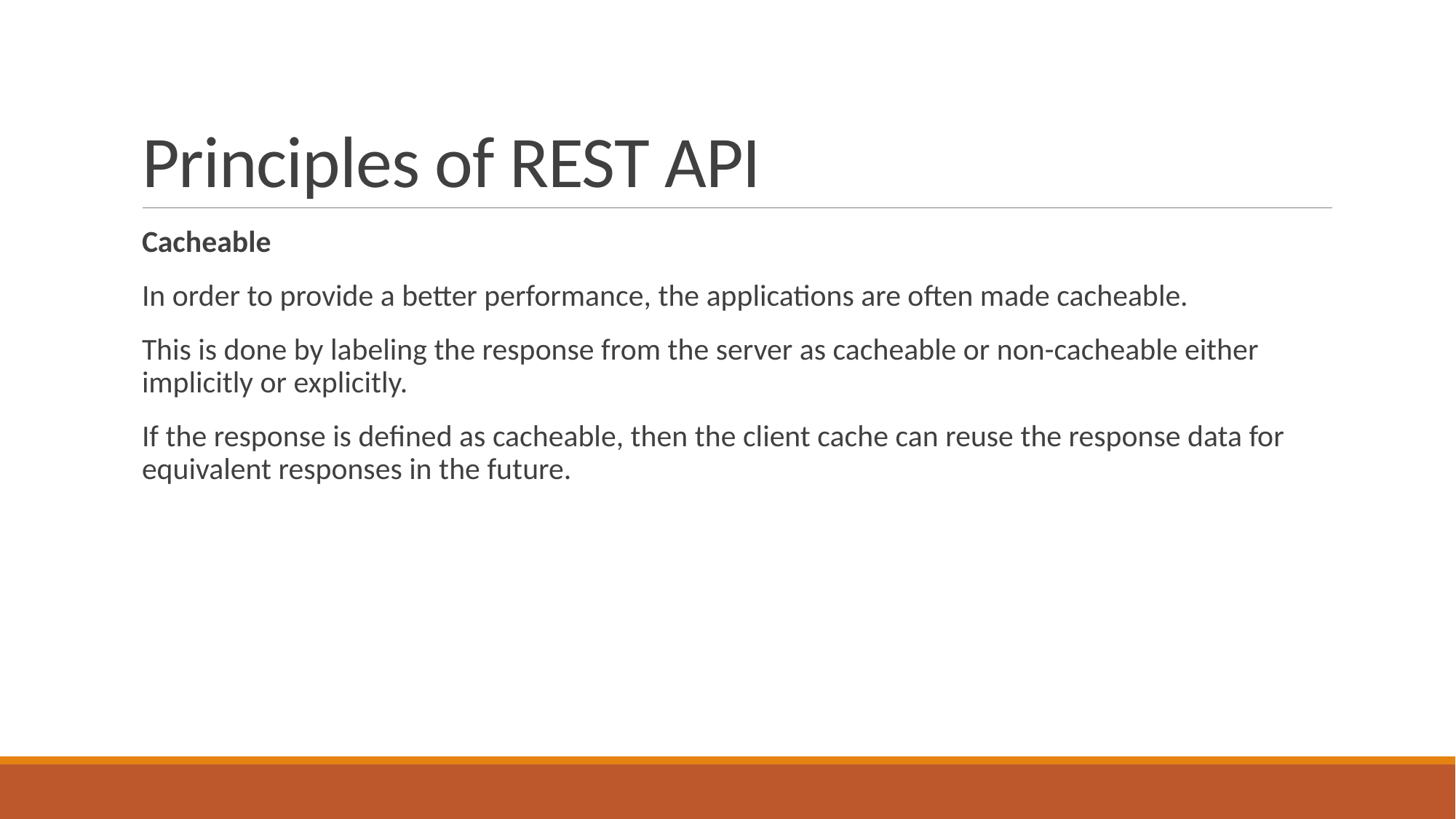

# Principles of REST API
Cacheable
In order to provide a better performance, the applications are often made cacheable.
This is done by labeling the response from the server as cacheable or non-cacheable either implicitly or explicitly.
If the response is defined as cacheable, then the client cache can reuse the response data for equivalent responses in the future.